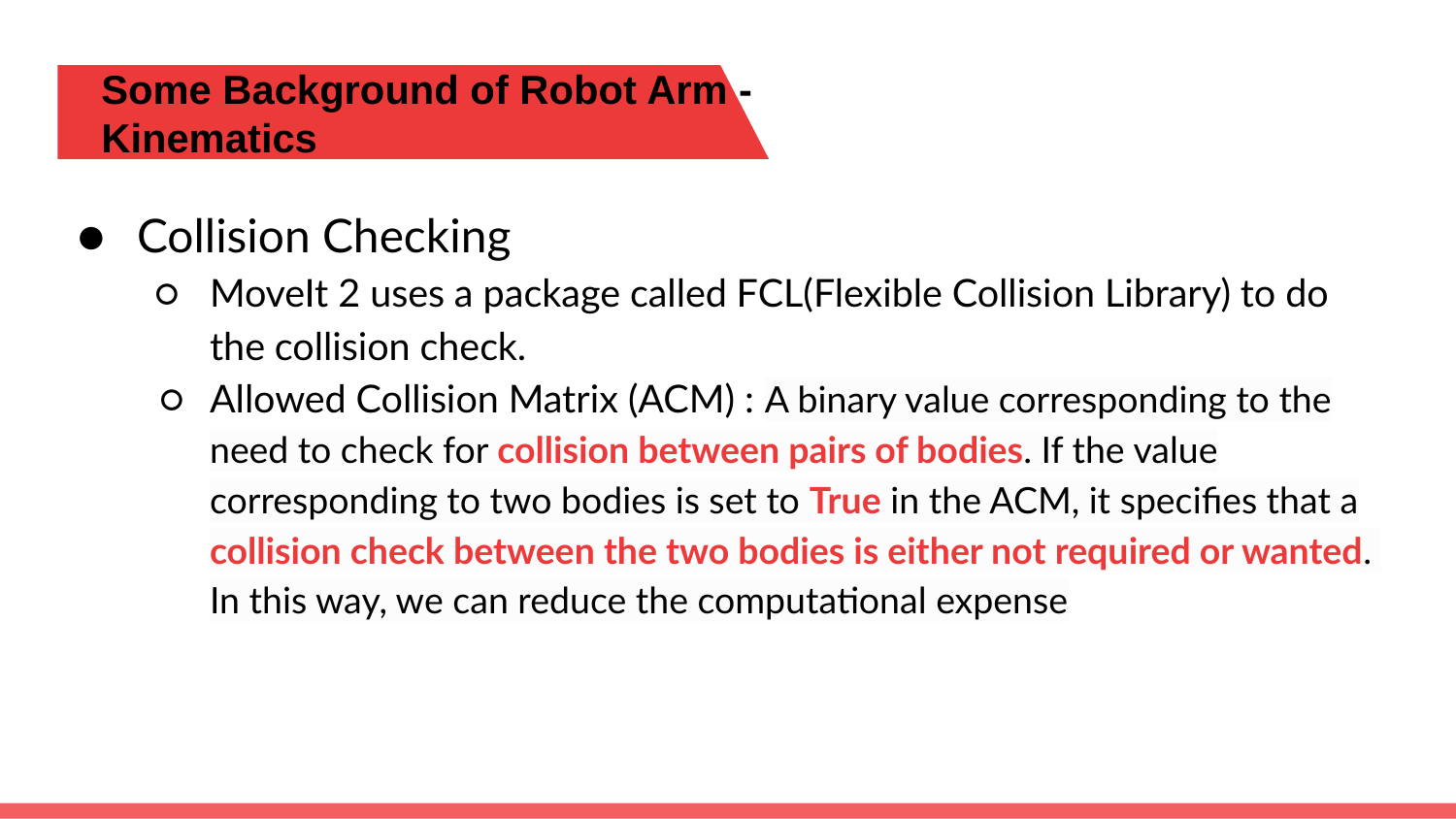

#
Some Background of Robot Arm - Kinematics
Collision Checking
MoveIt 2 uses a package called FCL(Flexible Collision Library) to do the collision check.
Allowed Collision Matrix (ACM) : A binary value corresponding to the need to check for collision between pairs of bodies. If the value corresponding to two bodies is set to True in the ACM, it specifies that a collision check between the two bodies is either not required or wanted.  In this way, we can reduce the computational expense